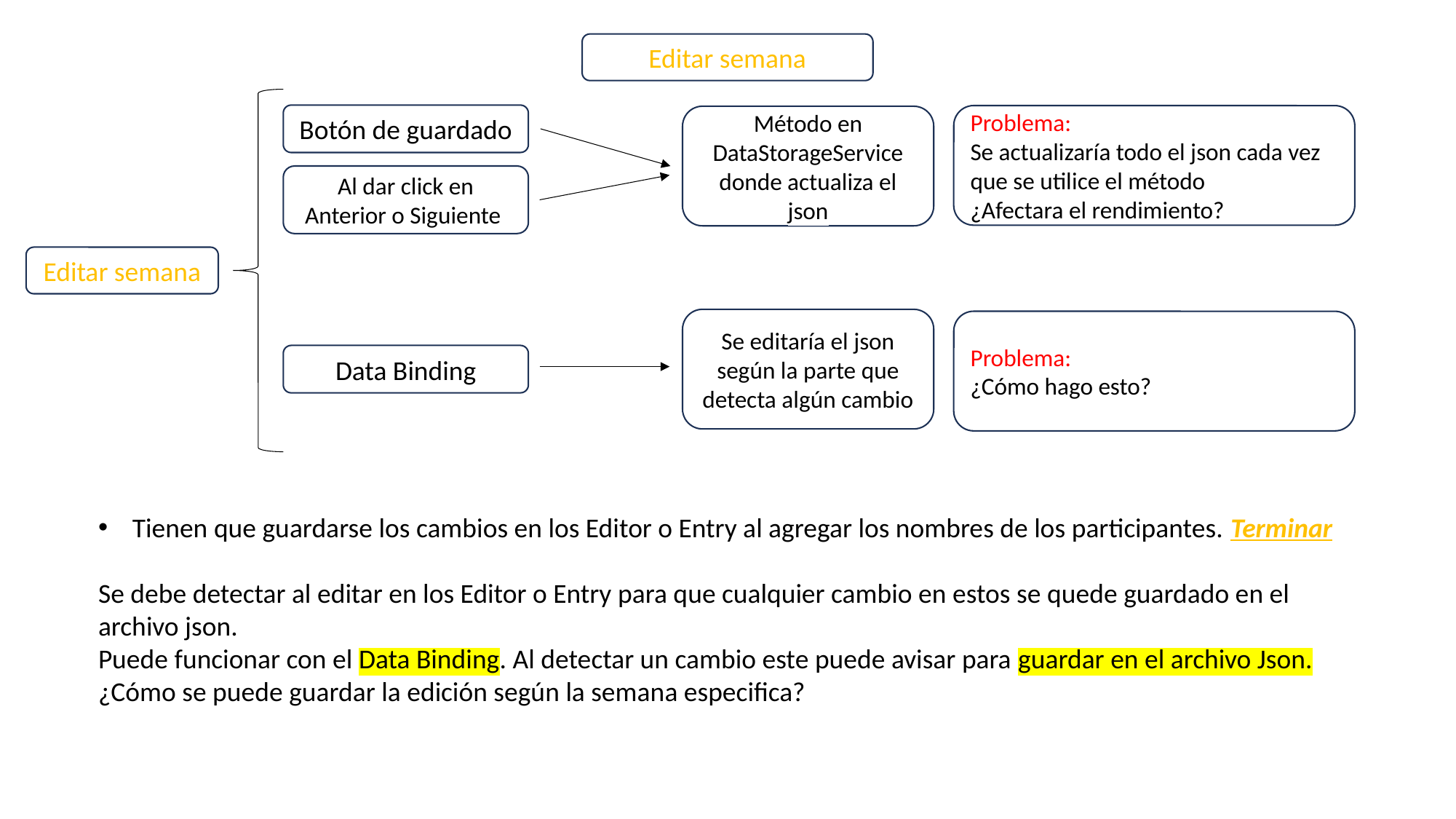

Editar semana

Botón de guardado
Problema:
Se actualizaría todo el json cada vez que se utilice el método
¿Afectara el rendimiento?
Método en DataStorageService donde actualiza el json
Al dar click en Anterior o Siguiente
Editar semana
Se editaría el json según la parte que detecta algún cambio
Problema:
¿Cómo hago esto?
Data Binding
Tienen que guardarse los cambios en los Editor o Entry al agregar los nombres de los participantes. Terminar

Se debe detectar al editar en los Editor o Entry para que cualquier cambio en estos se quede guardado en el archivo json.
Puede funcionar con el Data Binding. Al detectar un cambio este puede avisar para guardar en el archivo Json.
¿Cómo se puede guardar la edición según la semana especifica?